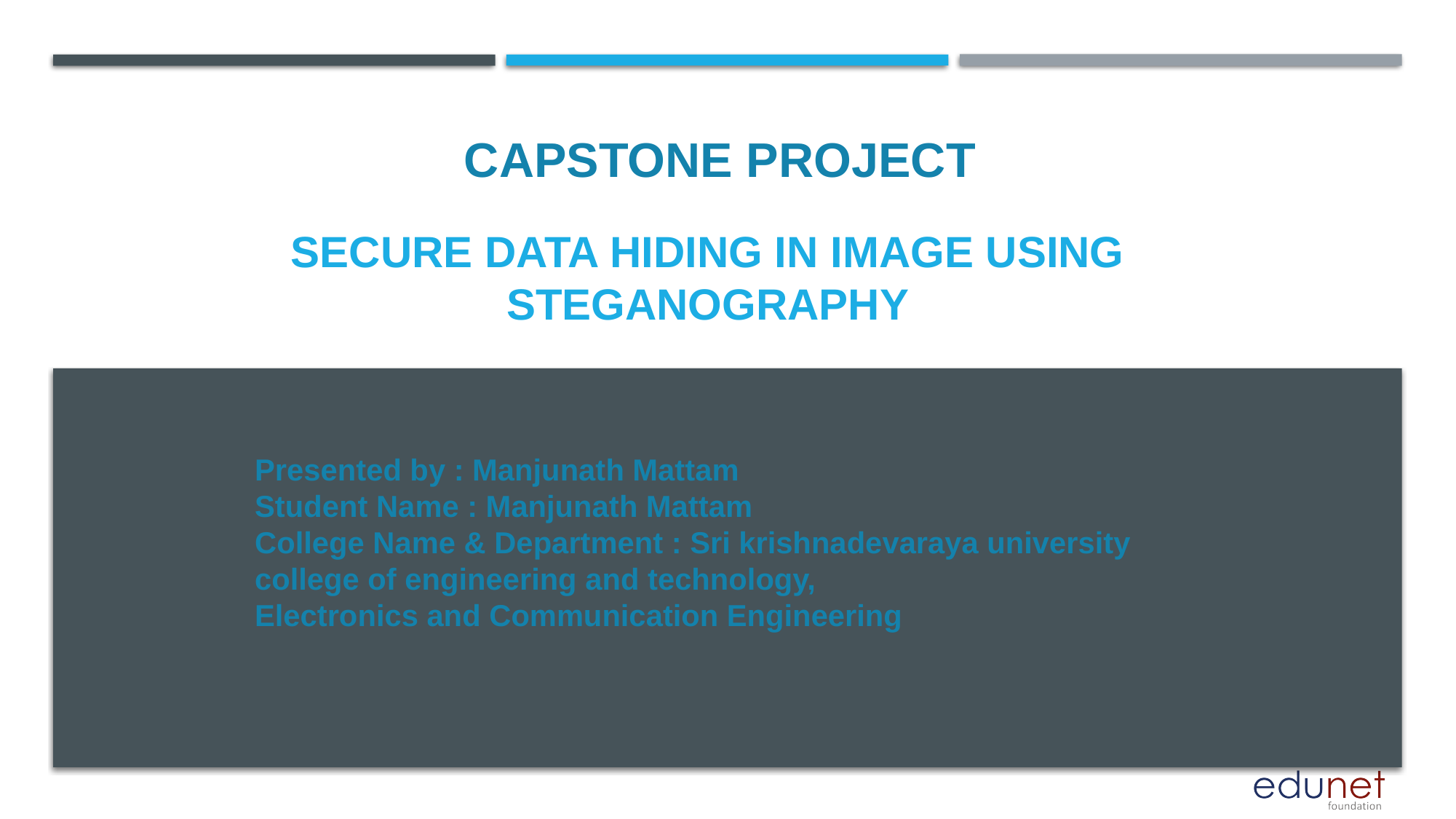

CAPSTONE PROJECT
# Secure data hiding in image using steganography
Presented by : Manjunath Mattam
Student Name : Manjunath Mattam
College Name & Department : Sri krishnadevaraya university college of engineering and technology,
Electronics and Communication Engineering